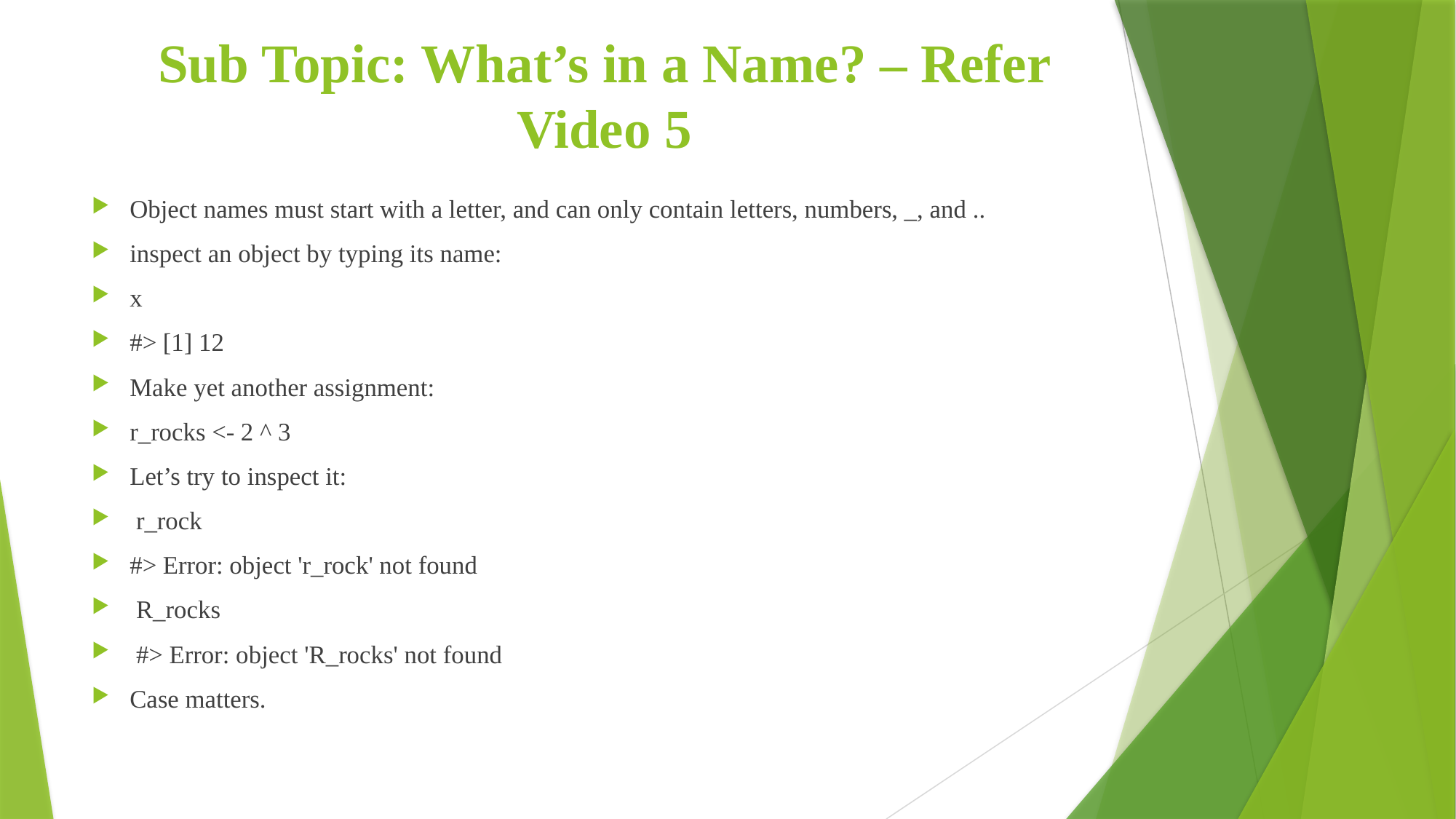

# Sub Topic: What’s in a Name? – Refer Video 5
Object names must start with a letter, and can only contain letters, numbers, _, and ..
inspect an object by typing its name:
x
#> [1] 12
Make yet another assignment:
r_rocks <- 2 ^ 3
Let’s try to inspect it:
 r_rock
#> Error: object 'r_rock' not found
 R_rocks
 #> Error: object 'R_rocks' not found
Case matters.